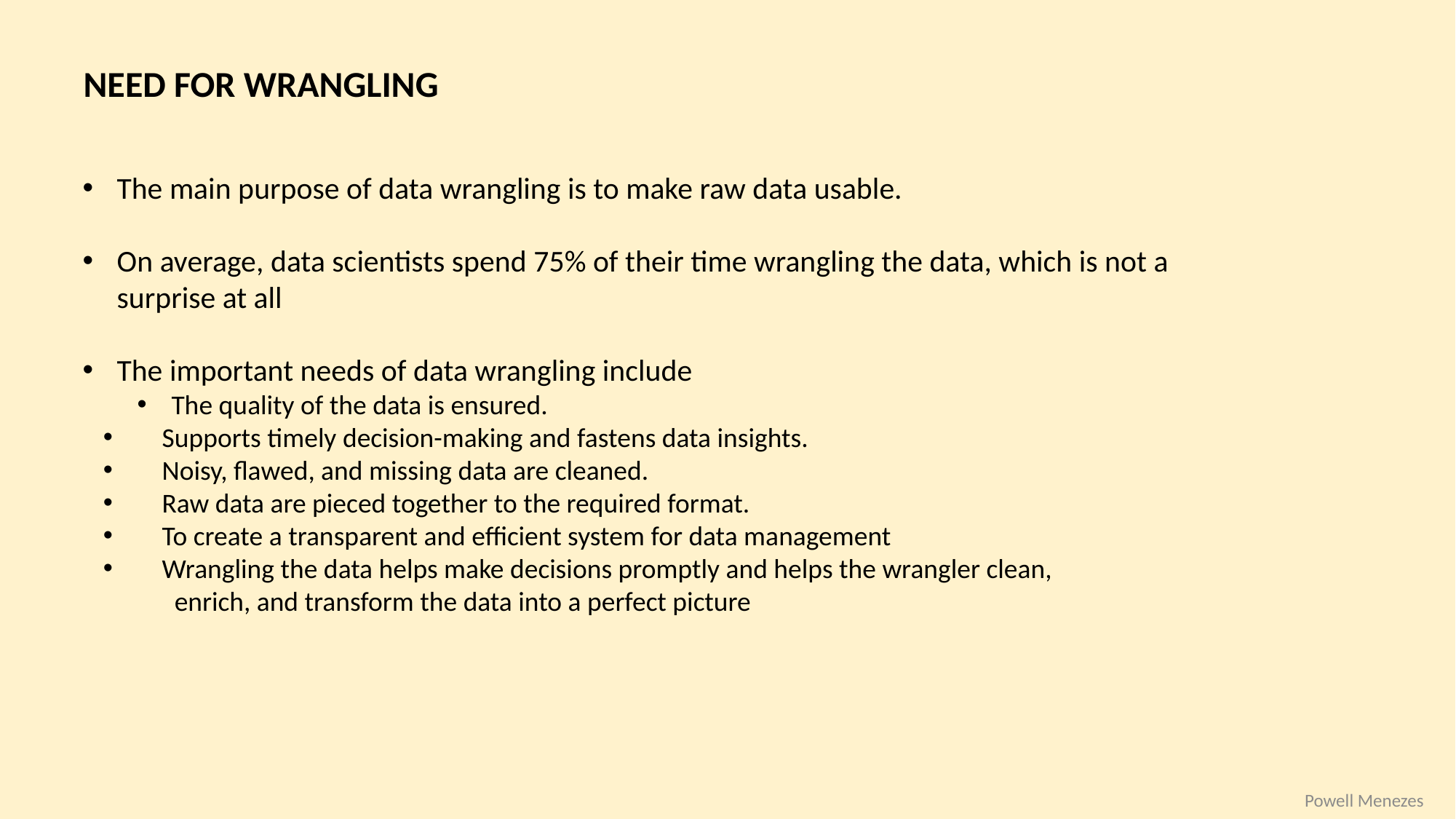

NEED FOR WRANGLING
The main purpose of data wrangling is to make raw data usable.

On average, data scientists spend 75% of their time wrangling the data, which is not a surprise at all

The important needs of data wrangling include
The quality of the data is ensured.
    Supports timely decision-making and fastens data insights.
    Noisy, flawed, and missing data are cleaned.
    Raw data are pieced together to the required format.
    To create a transparent and efficient system for data management
    Wrangling the data helps make decisions promptly and helps the wrangler clean,
      enrich, and transform the data into a perfect picture

Powell Menezes